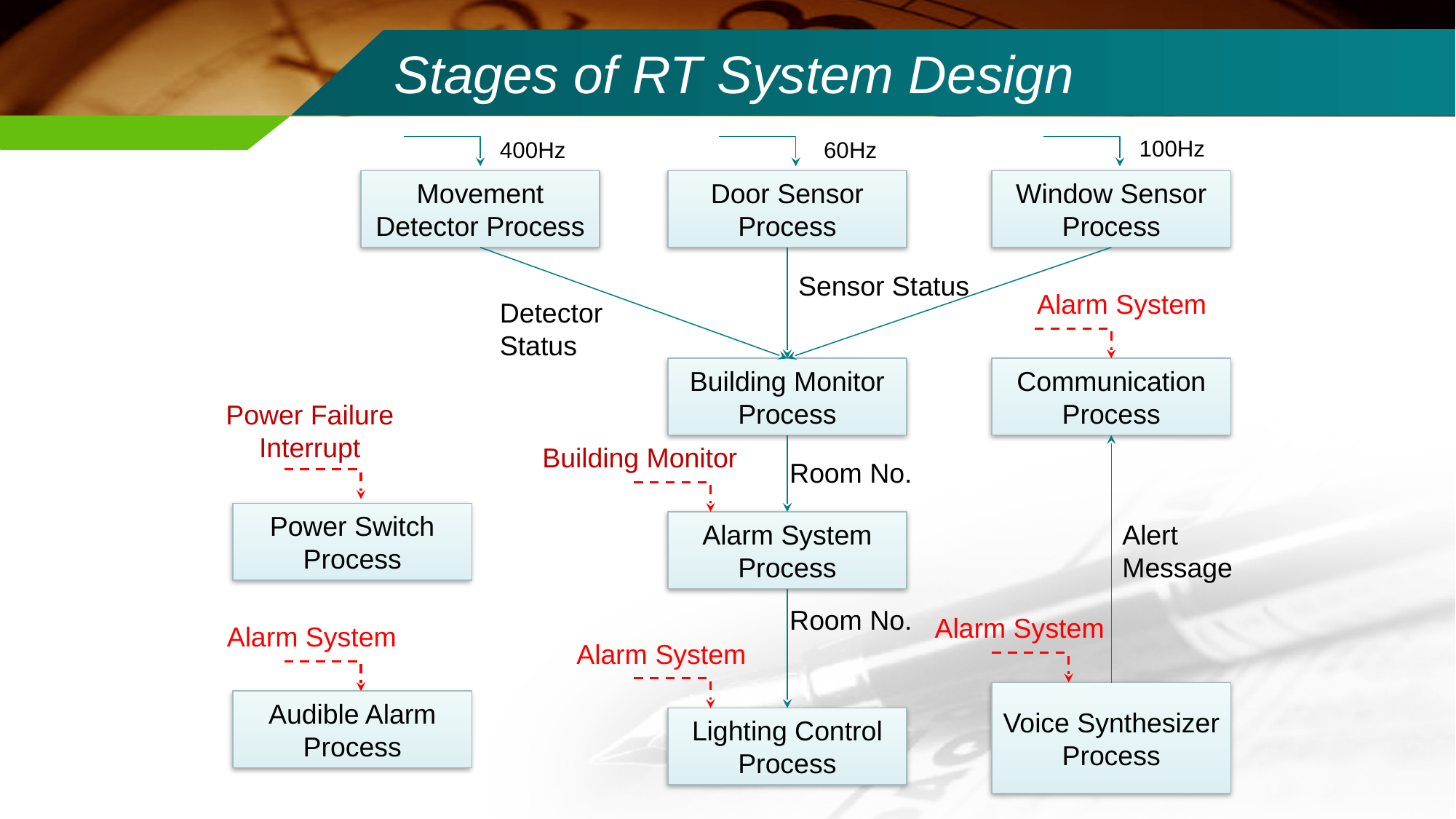

# Stages of RT System Design
100Hz
400Hz
60Hz
Movement Detector Process
Door Sensor Process
Window Sensor Process
Sensor Status
Alarm System
Detector Status
Building Monitor Process
Communication Process
Power Failure Interrupt
Building Monitor
Room No.
Power Switch Process
Alarm System Process
Alert Message
Room No.
Alarm System
Alarm System
Alarm System
Voice Synthesizer Process
Audible Alarm Process
Lighting Control Process